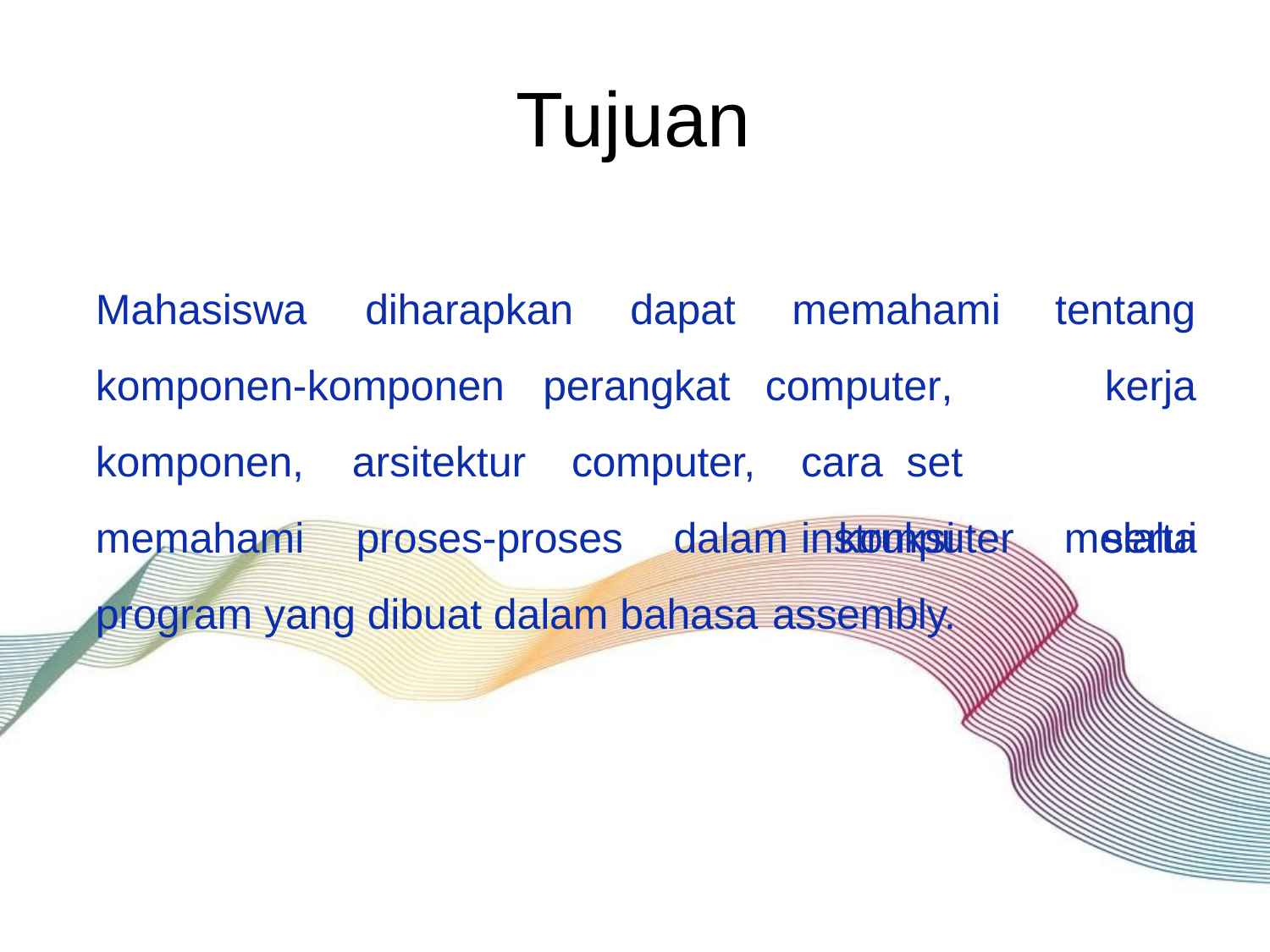

# Tujuan
Mahasiswa	diharapkan	dapat	memahami
tentang
computer,	cara  set	instruksi
kerja  serta
komponen-komponen	perangkat
komponen,	arsitektur	computer,
memahami	proses-proses	dalam	komputer	melalui
program yang dibuat dalam bahasa assembly.